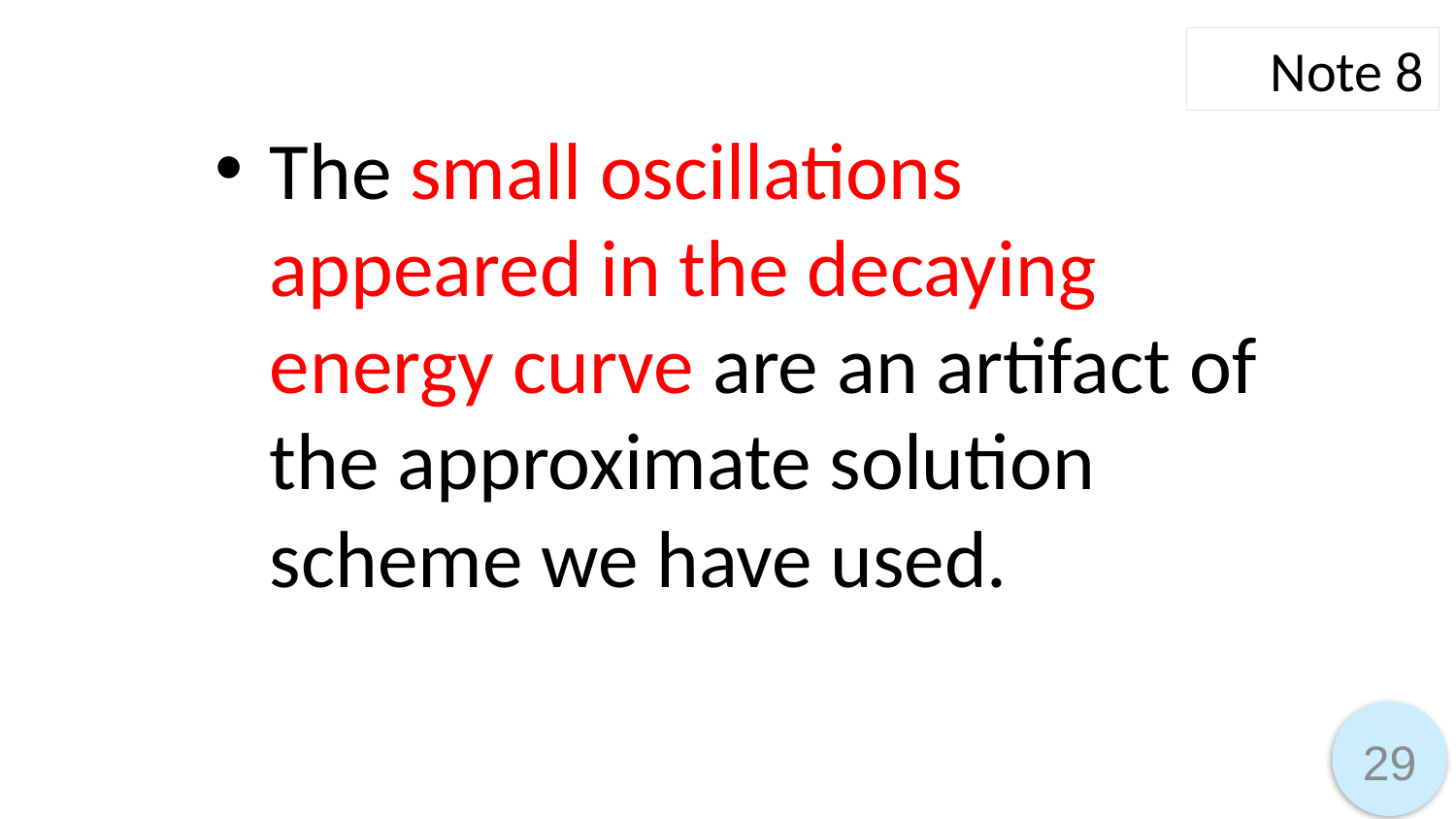

Note 8
The small oscillations appeared in the decaying energy curve are an artifact of the approximate solution scheme we have used.
29